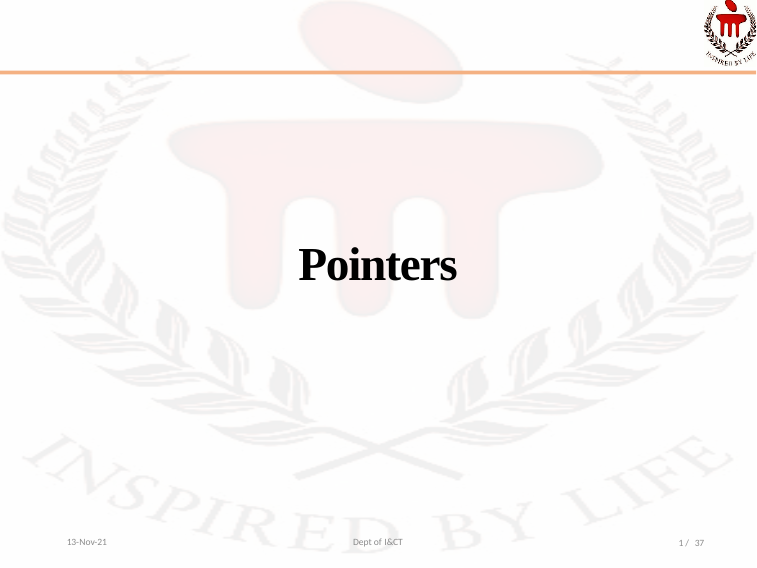

# Pointers

13-Nov-21
Dept of I&CT
1 / 37